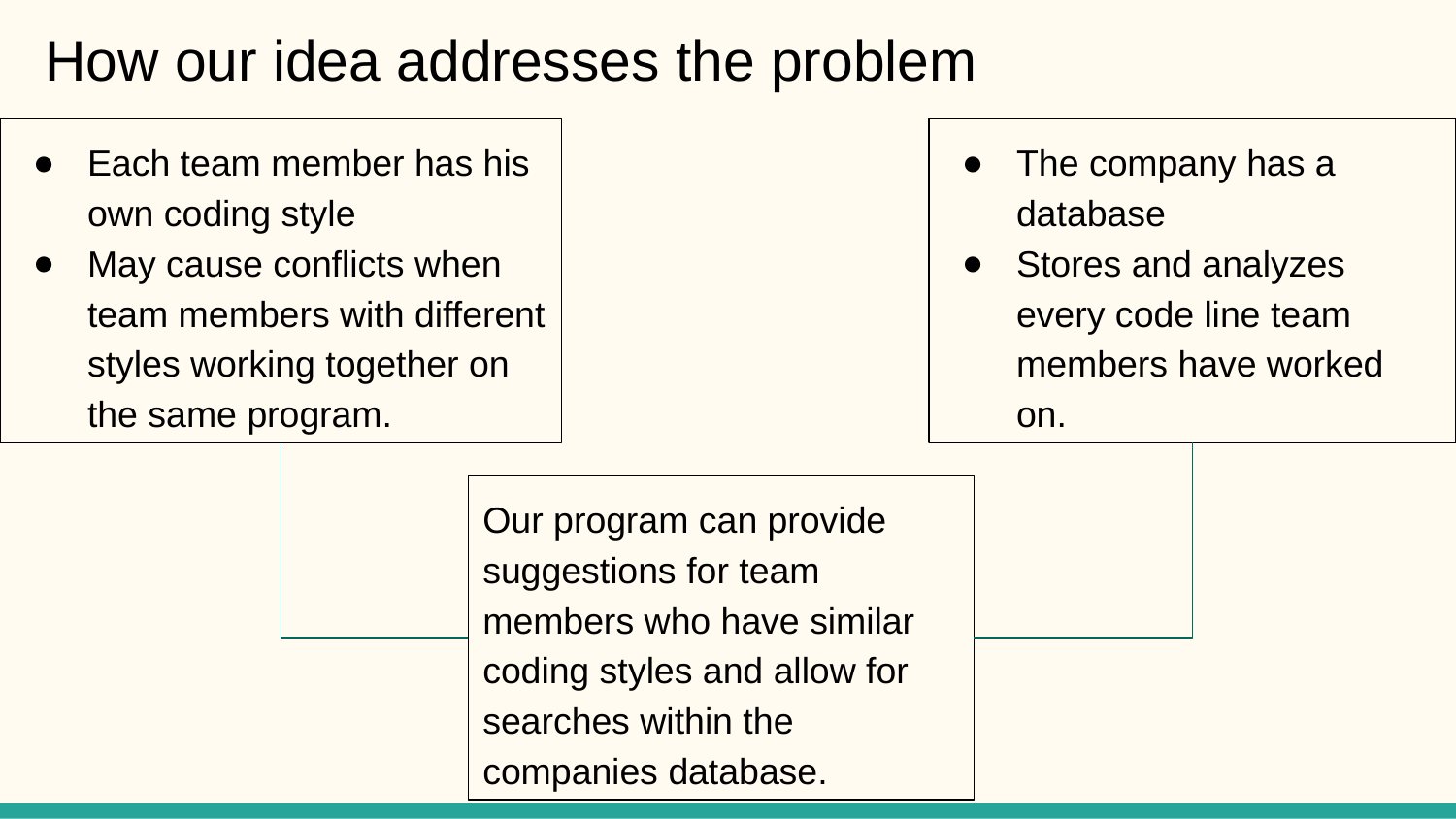

# How our idea addresses the problem
Each team member has his own coding style
May cause conflicts when team members with different styles working together on the same program.
The company has a database
Stores and analyzes every code line team members have worked on.

Our program can provide suggestions for team members who have similar coding styles and allow for searches within the companies database.